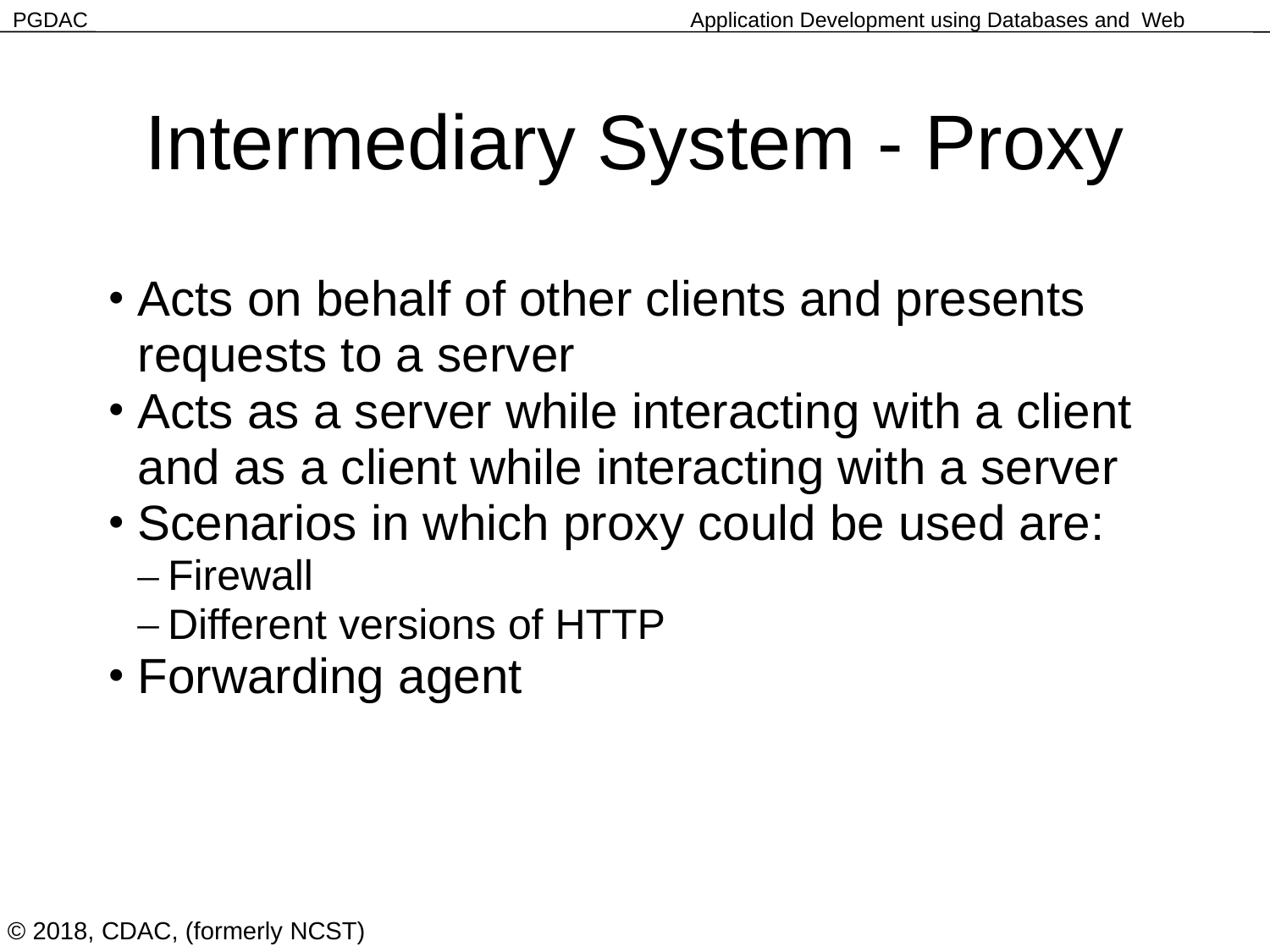

Intermediary System - Proxy
Acts on behalf of other clients and presents requests to a server
Acts as a server while interacting with a client and as a client while interacting with a server
Scenarios in which proxy could be used are:
Firewall
Different versions of HTTP
Forwarding agent